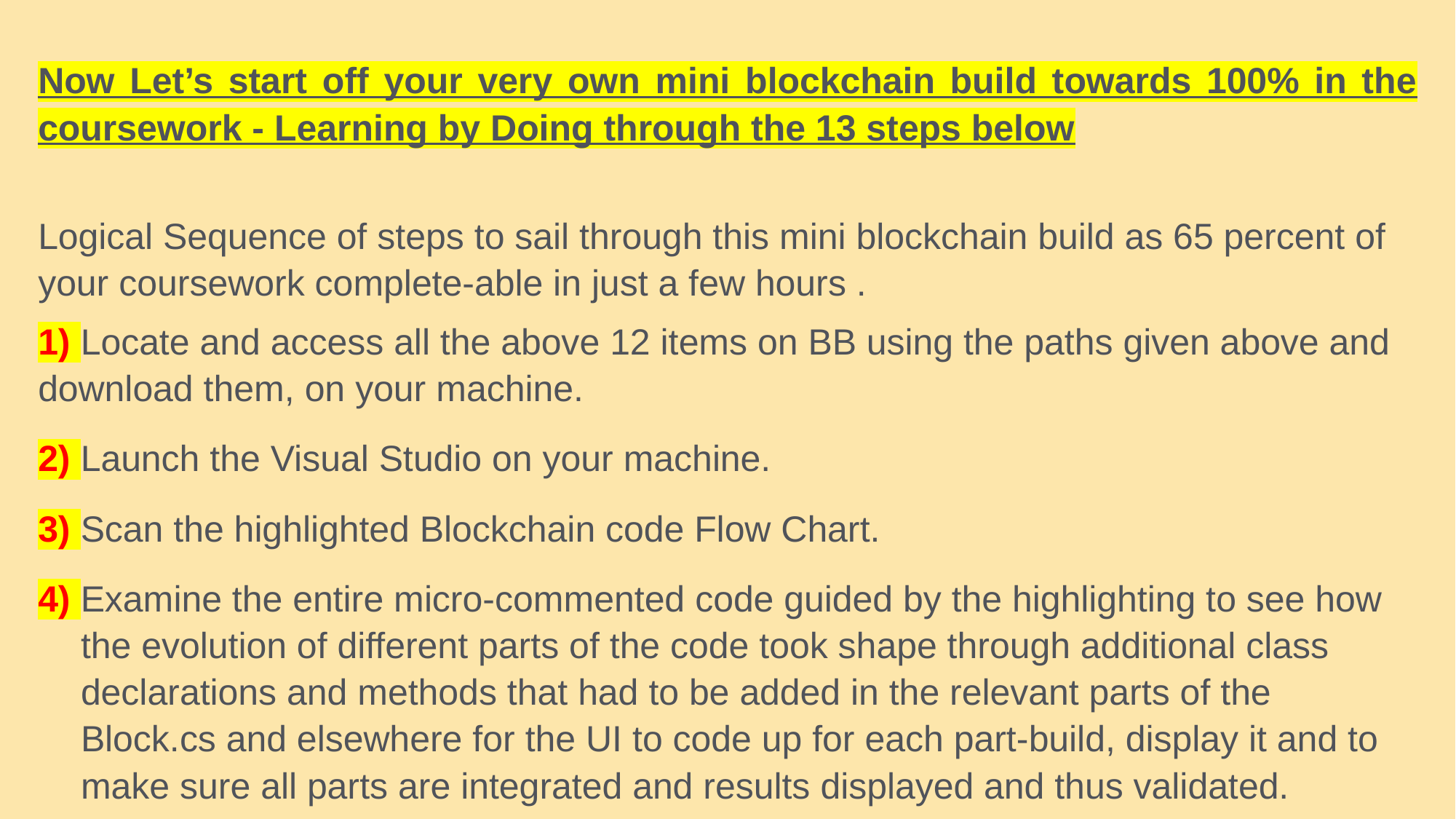

Now Let’s start off your very own mini blockchain build towards 100% in the coursework - Learning by Doing through the 13 steps below

Logical Sequence of steps to sail through this mini blockchain build as 65 percent of your coursework complete-able in just a few hours .
1) Locate and access all the above 12 items on BB using the paths given above and download them, on your machine.

2) Launch the Visual Studio on your machine.

3) Scan the highlighted Blockchain code Flow Chart.

4) Examine the entire micro-commented code guided by the highlighting to see how the evolution of different parts of the code took shape through additional class declarations and methods that had to be added in the relevant parts of the Block.cs and elsewhere for the UI to code up for each part-build, display it and to make sure all parts are integrated and results displayed and thus validated.